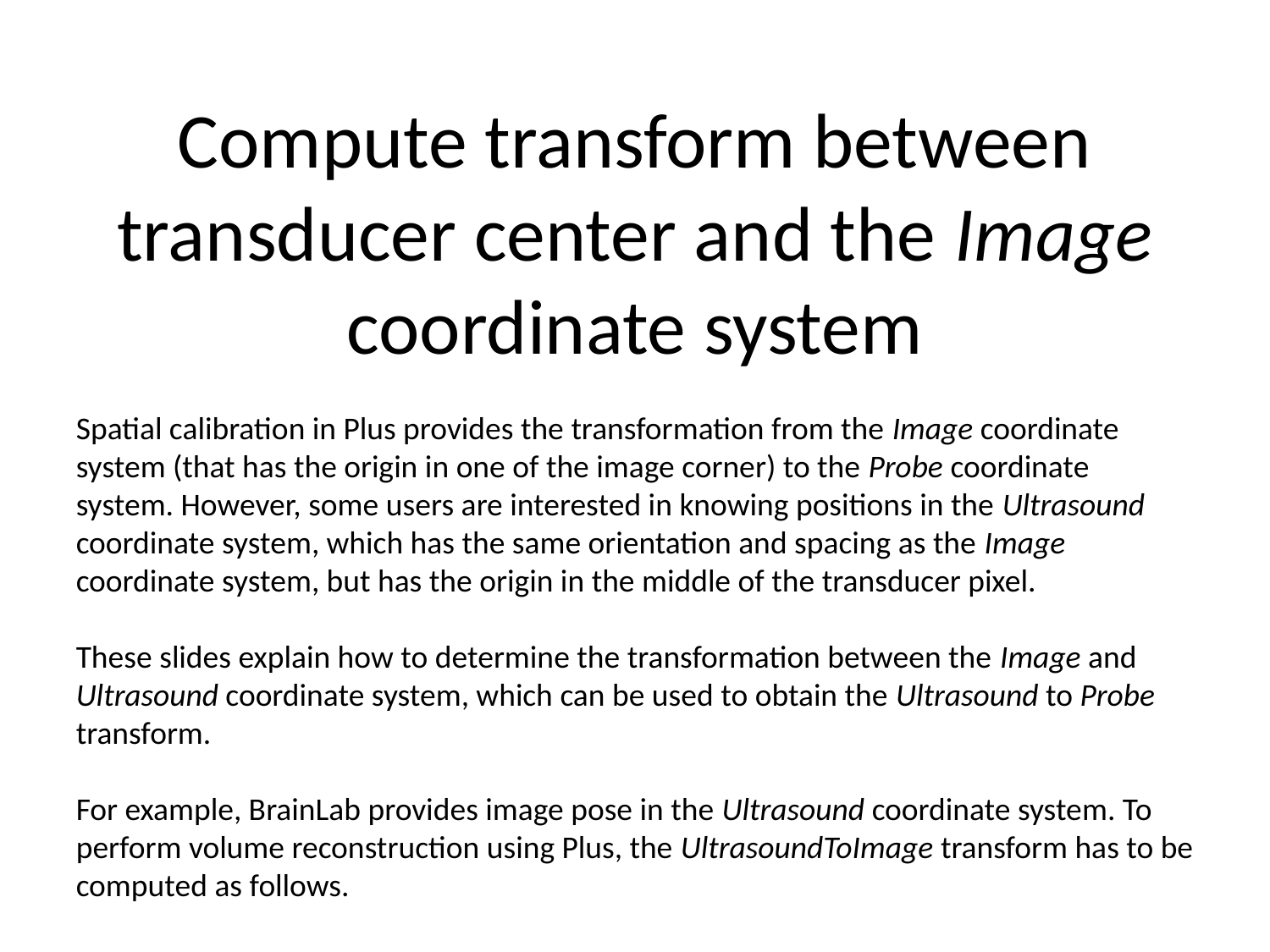

Compute transform between transducer center and the Image coordinate system
Spatial calibration in Plus provides the transformation from the Image coordinate system (that has the origin in one of the image corner) to the Probe coordinate system. However, some users are interested in knowing positions in the Ultrasound coordinate system, which has the same orientation and spacing as the Image coordinate system, but has the origin in the middle of the transducer pixel.

These slides explain how to determine the transformation between the Image and Ultrasound coordinate system, which can be used to obtain the Ultrasound to Probe transform.

For example, BrainLab provides image pose in the Ultrasound coordinate system. To perform volume reconstruction using Plus, the UltrasoundToImage transform has to be computed as follows.